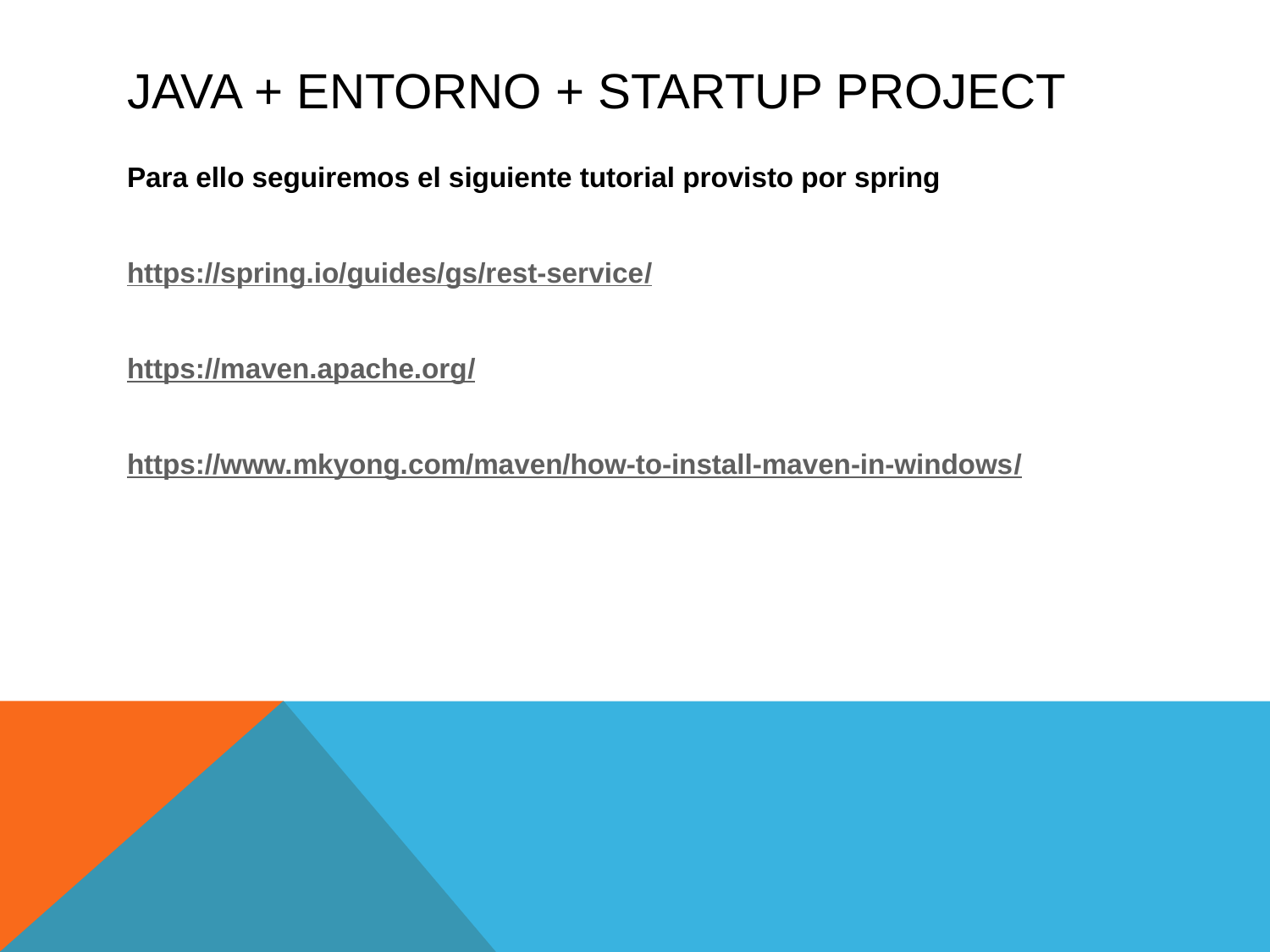

# Java + entorno + startup project
Para ello seguiremos el siguiente tutorial provisto por spring

https://spring.io/guides/gs/rest-service/

https://maven.apache.org/

https://www.mkyong.com/maven/how-to-install-maven-in-windows/